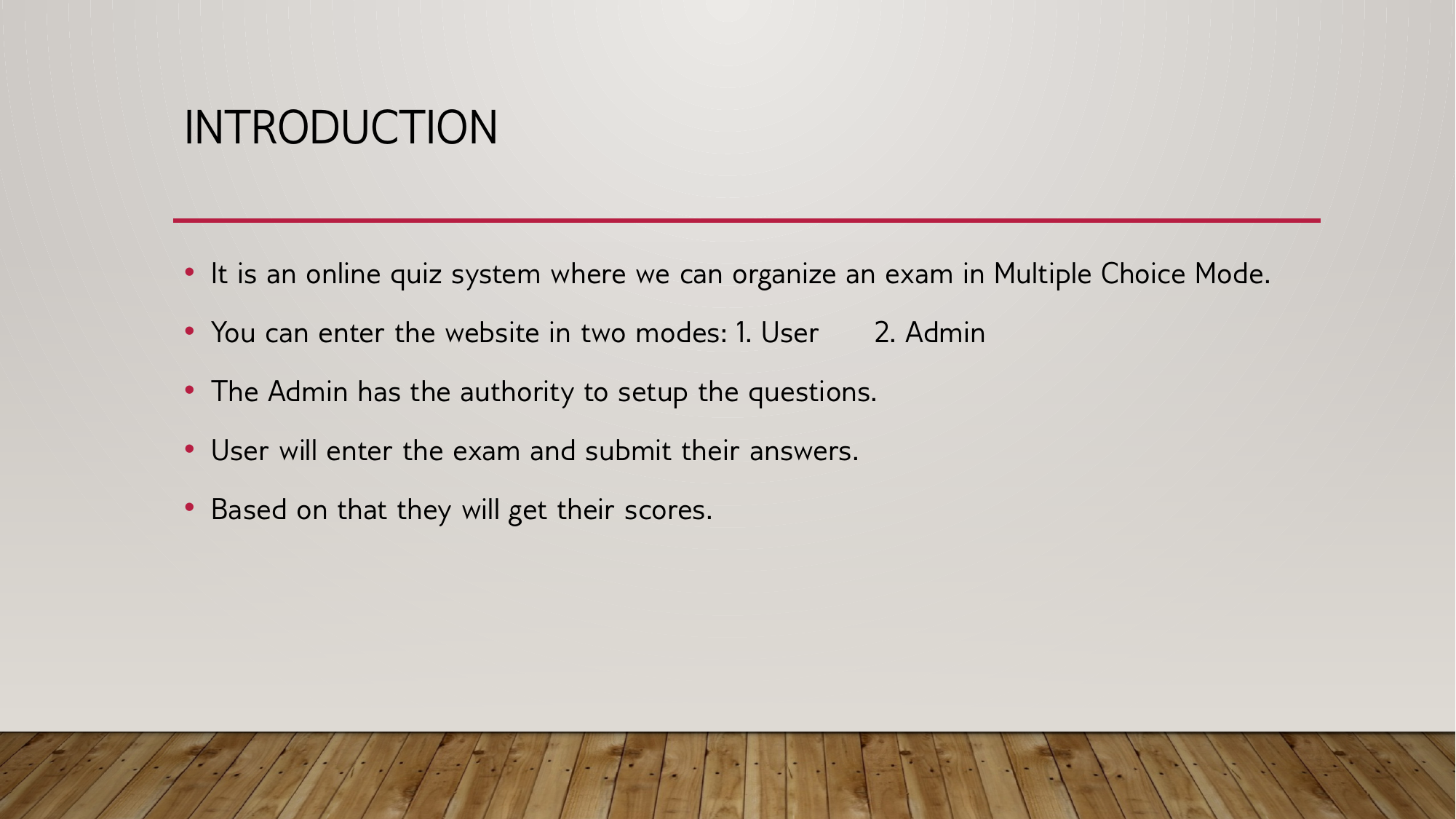

# inTRODUCTION
It is an online quiz system where we can organize an exam in Multiple Choice Mode.
You can enter the website in two modes: 1. User      2. Admin
The Admin has the authority to setup the questions.
User will enter the exam and submit their answers.
Based on that they will get their scores.